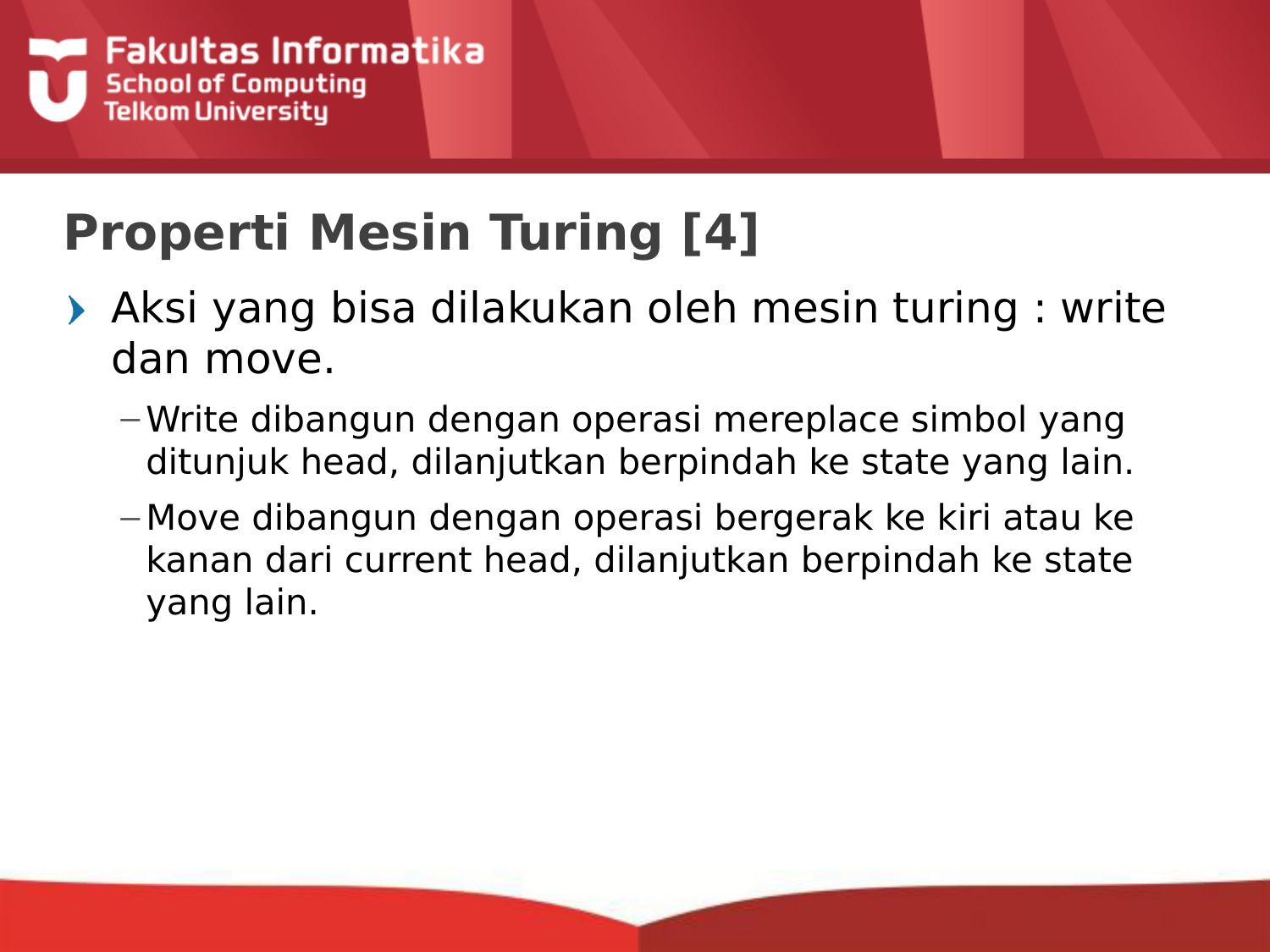

# Properti Mesin Turing [4]
Aksi yang bisa dilakukan oleh mesin turing : write dan move.
Write dibangun dengan operasi mereplace simbol yang ditunjuk head, dilanjutkan berpindah ke state yang lain.
Move dibangun dengan operasi bergerak ke kiri atau ke kanan dari current head, dilanjutkan berpindah ke state yang lain.